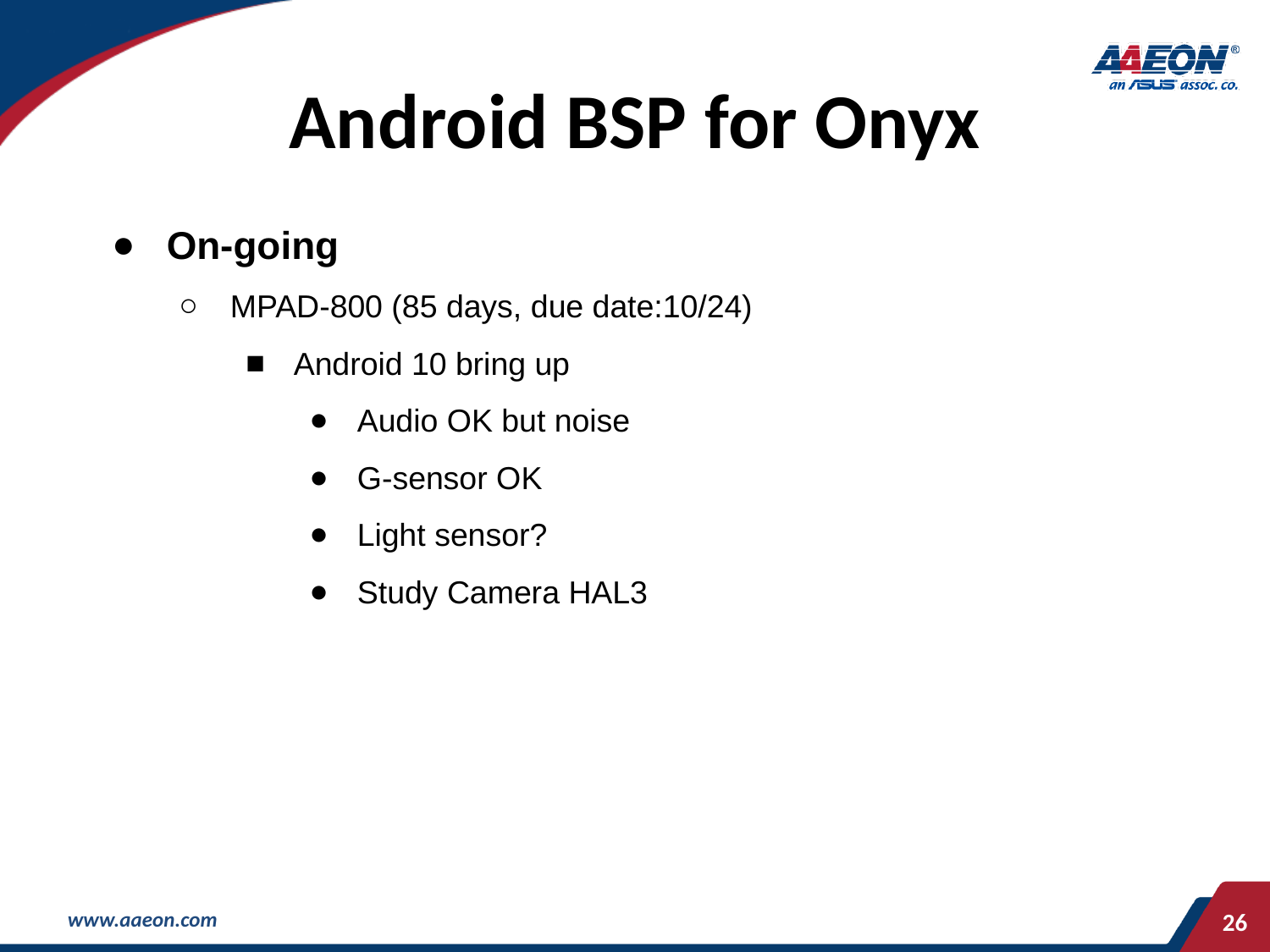

# Android BSP for Onyx
On-going
MPAD-800 (85 days, due date:10/24)
Android 10 bring up
Audio OK but noise
G-sensor OK
Light sensor?
Study Camera HAL3

26